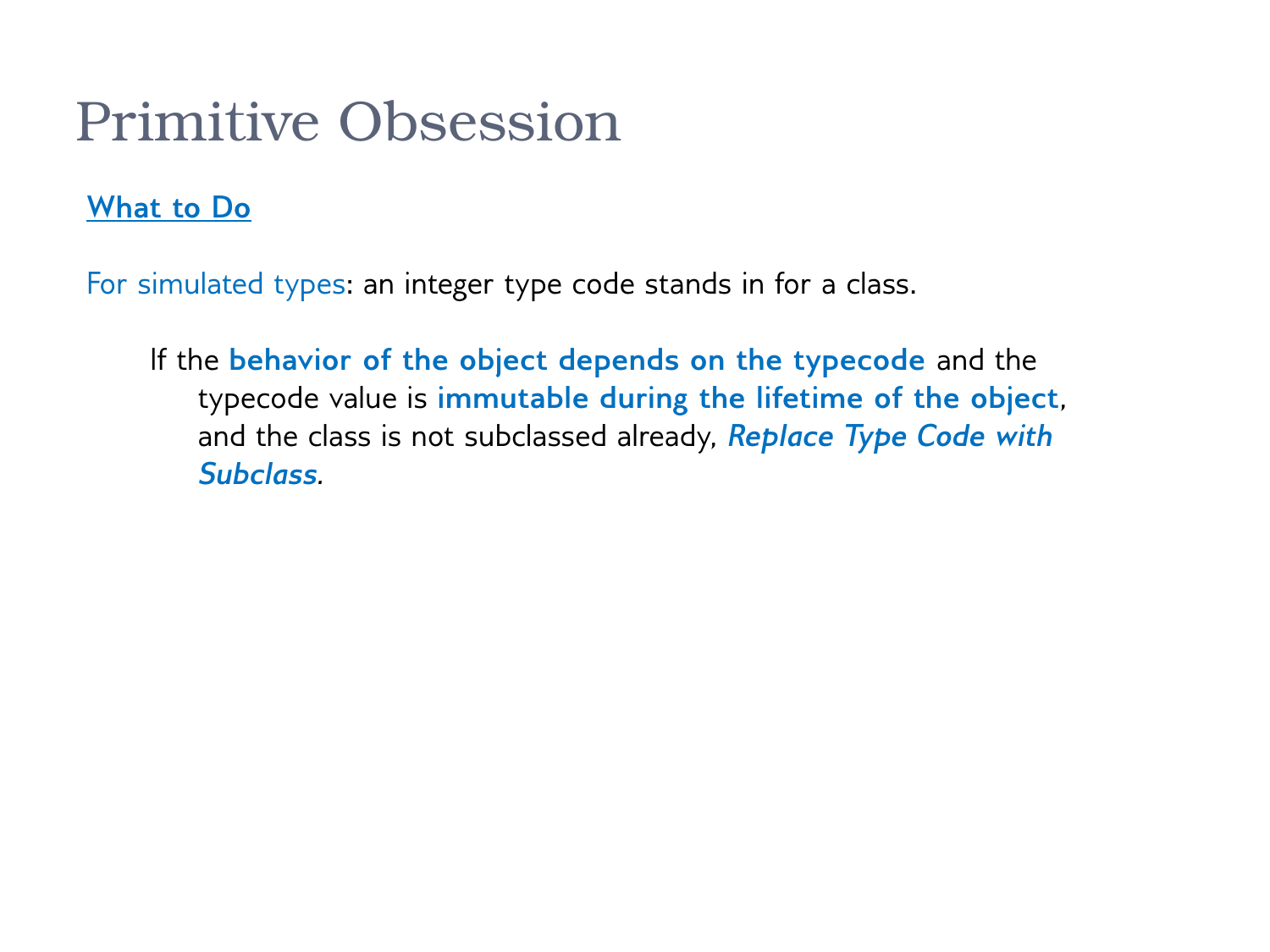

# Primitive Obsession
What to Do

For simulated types: an integer type code stands in for a class.

If the behavior of the object depends on the typecode and the typecode value is immutable during the lifetime of the object, and the class is not subclassed already, Replace Type Code with Subclass.